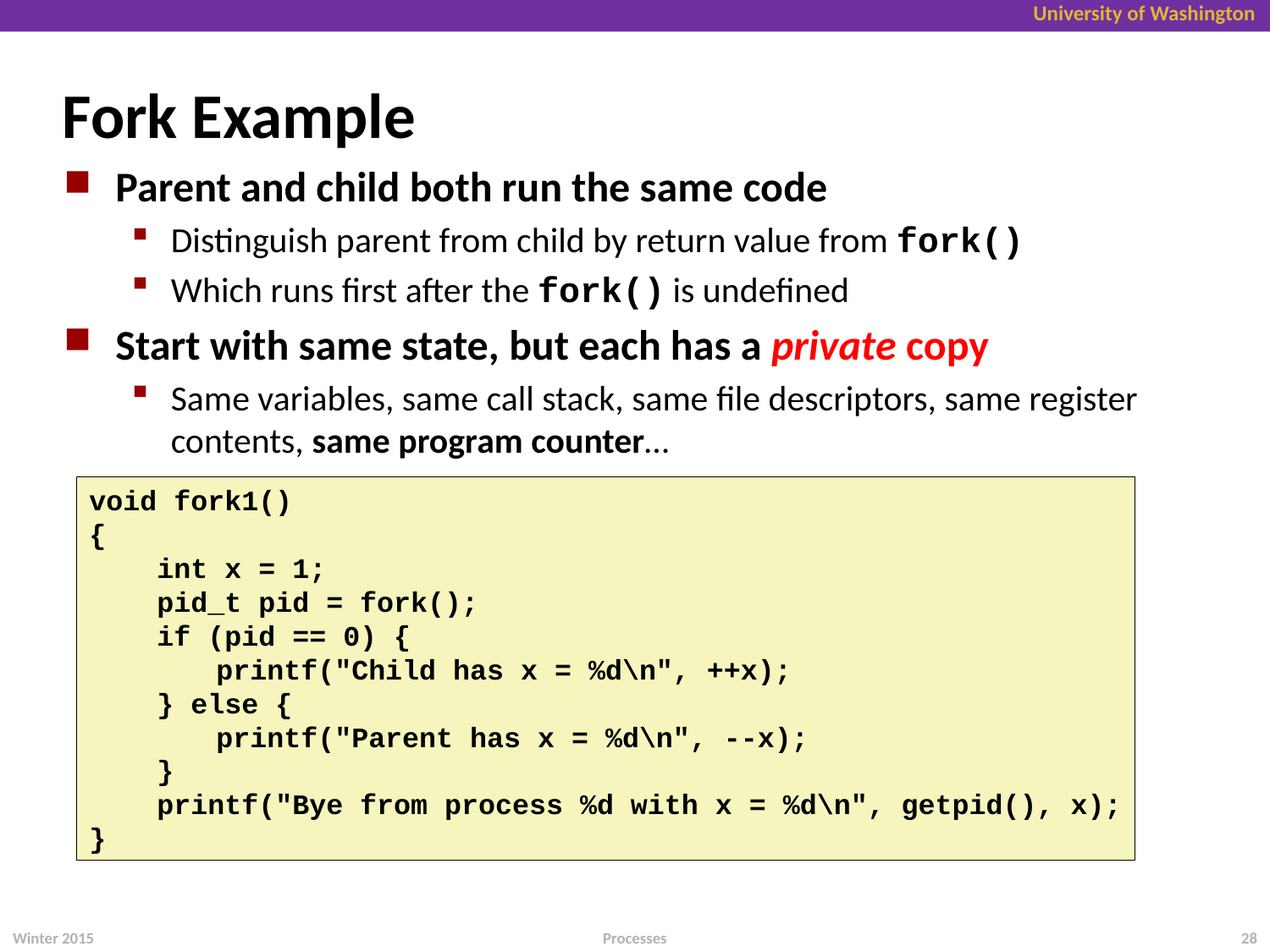

# Fork Example
Parent and child both run the same code
Distinguish parent from child by return value from fork()
Which runs first after the fork() is undefined
Start with same state, but each has a private copy
Same variables, same call stack, same file descriptors, same register contents, same program counter…
void fork1()
{
    int x = 1;
    pid_t pid = fork();
    if (pid == 0) {
	printf("Child has x = %d\n", ++x);
    } else {
	printf("Parent has x = %d\n", --x);
    }
    printf("Bye from process %d with x = %d\n", getpid(), x);
}
Winter 2015
28
Processes